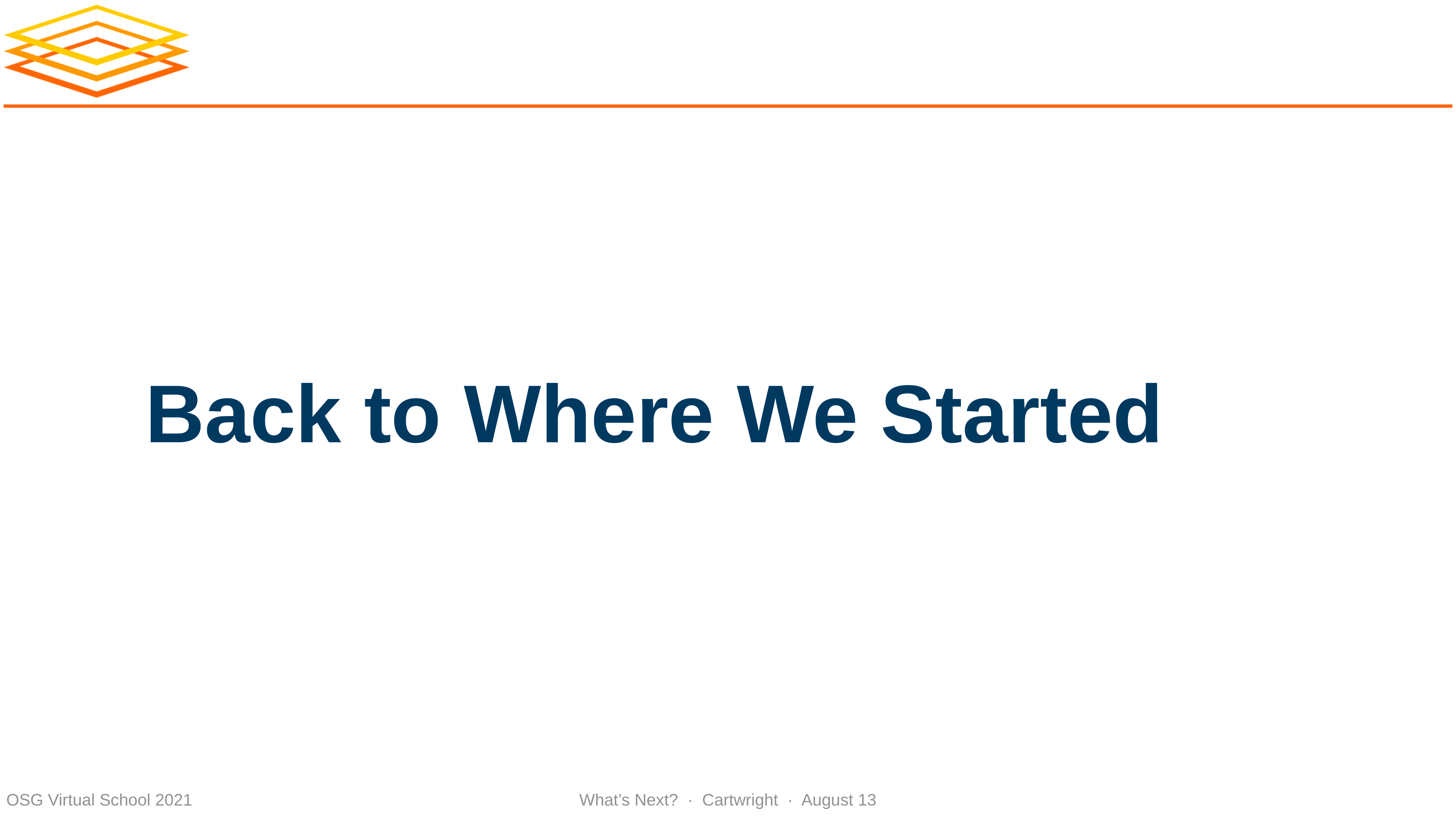

# Back to Where We Started
9